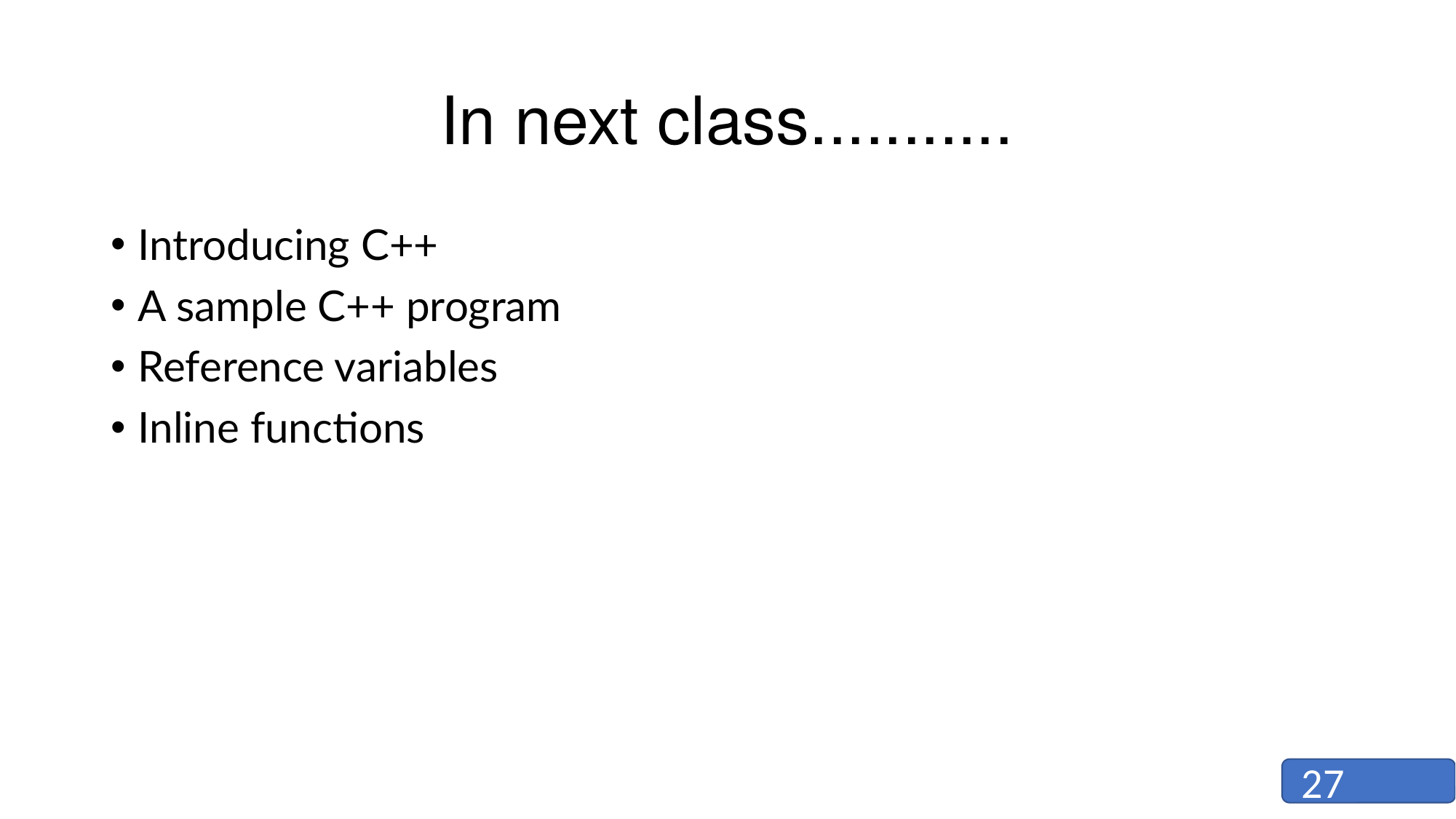

# In next class...........
Introducing C++
A sample C++ program
Reference variables
Inline functions
27